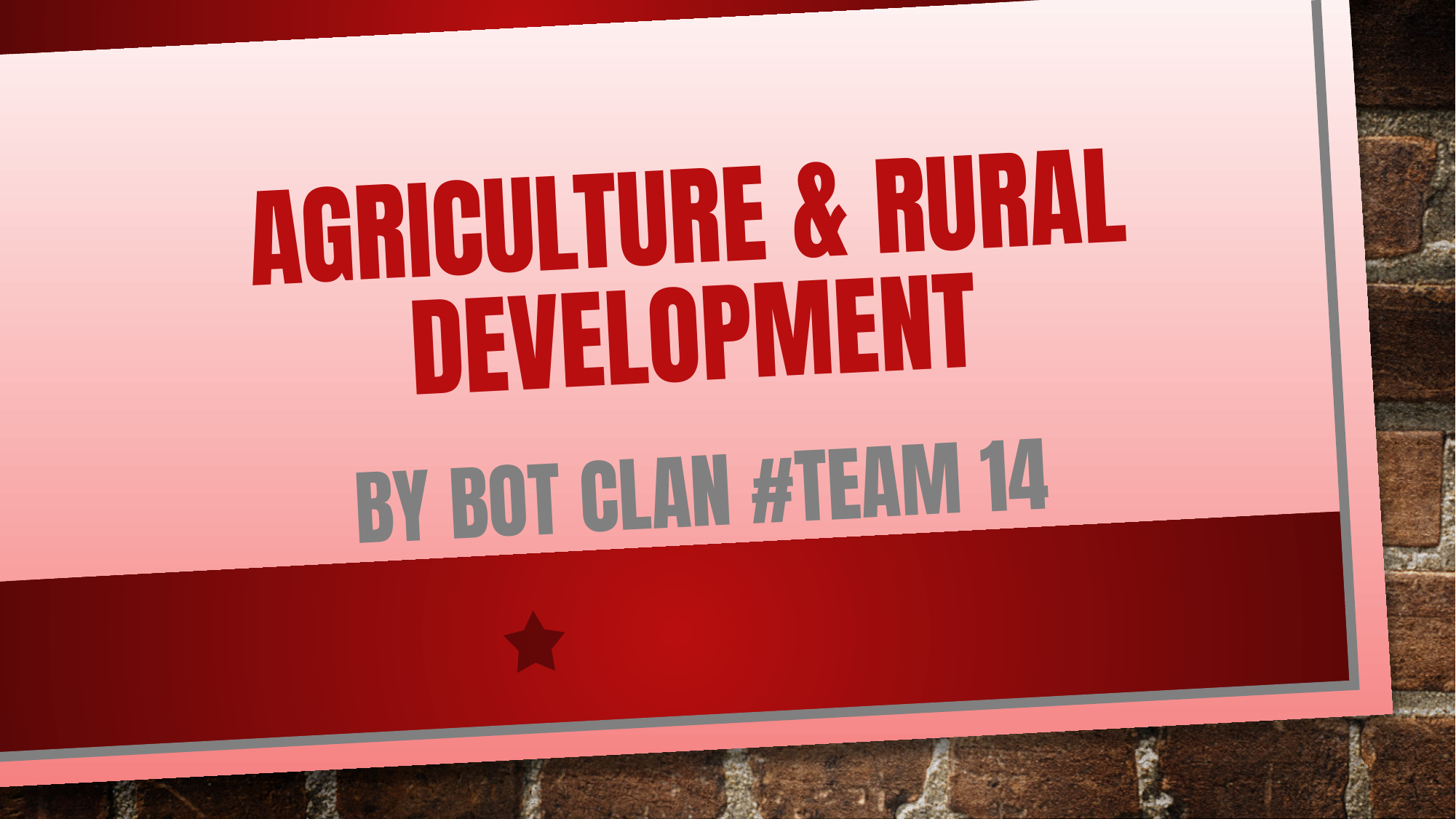

# Agriculture & rural development
By bot clan #team 14